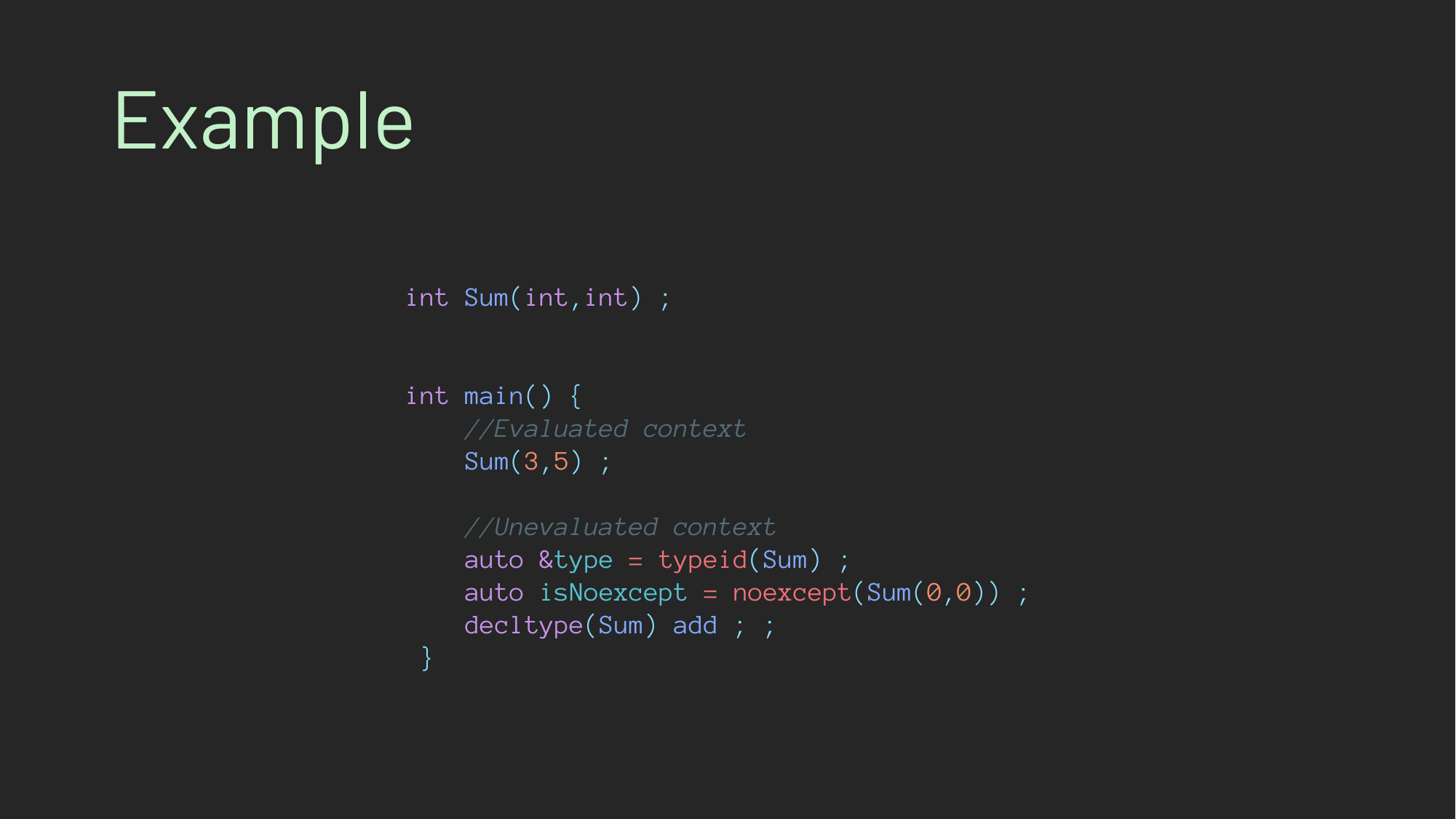

# Example
int Sum(int,int) ;

int main() {
    //Evaluated context
    Sum(3,5) ;

    //Unevaluated context
    auto &type = typeid(Sum) ;
    auto isNoexcept = noexcept(Sum(0,0)) ;
    decltype(Sum) add ; ;
 }